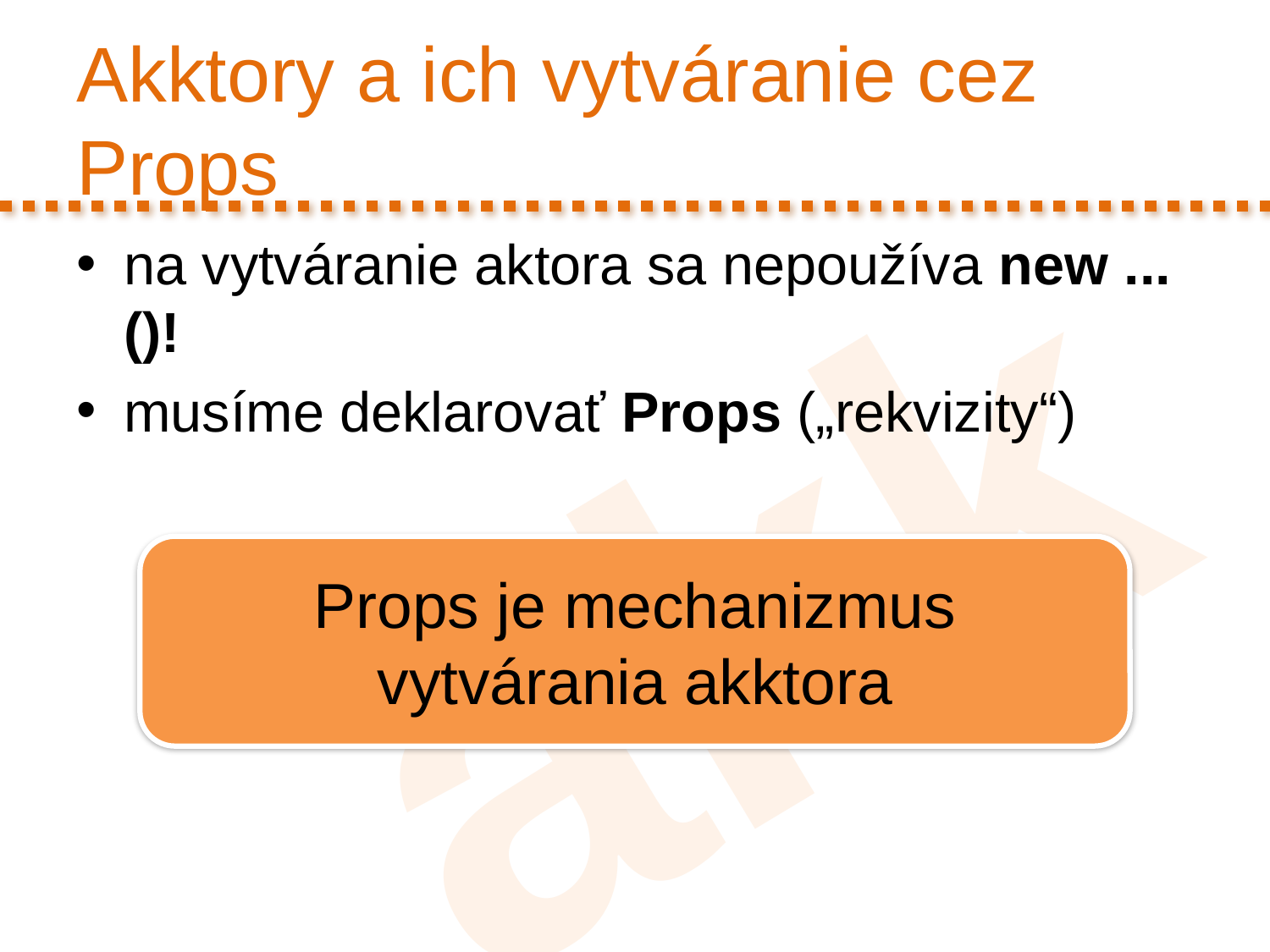

# Akktory a ich vytváranie cez Props
na vytváranie aktora sa nepoužíva new ...()!
musíme deklarovať Props („rekvizity“)
Props je mechanizmus vytvárania akktora